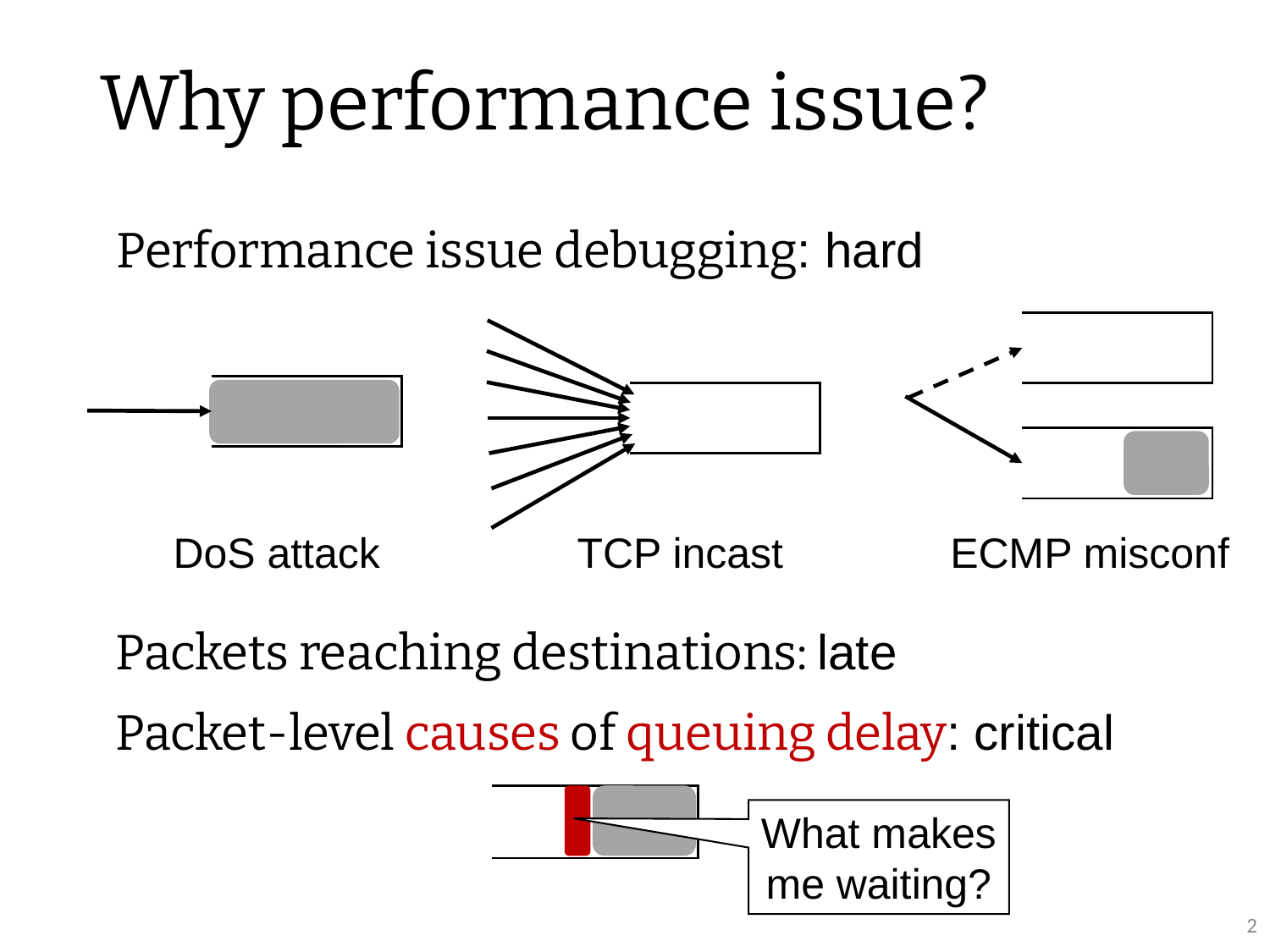

# Why performance issue?
Performance issue debugging: hard

|  |
| --- |
|  |
| --- |

|  |
| --- |
|  |
| --- |

DoS attack
TCP incast
ECMP misconf
Packets reaching destinations: late
Packet-level causes of queuing delay: critical

|  |
| --- |

What makes me waiting?
2